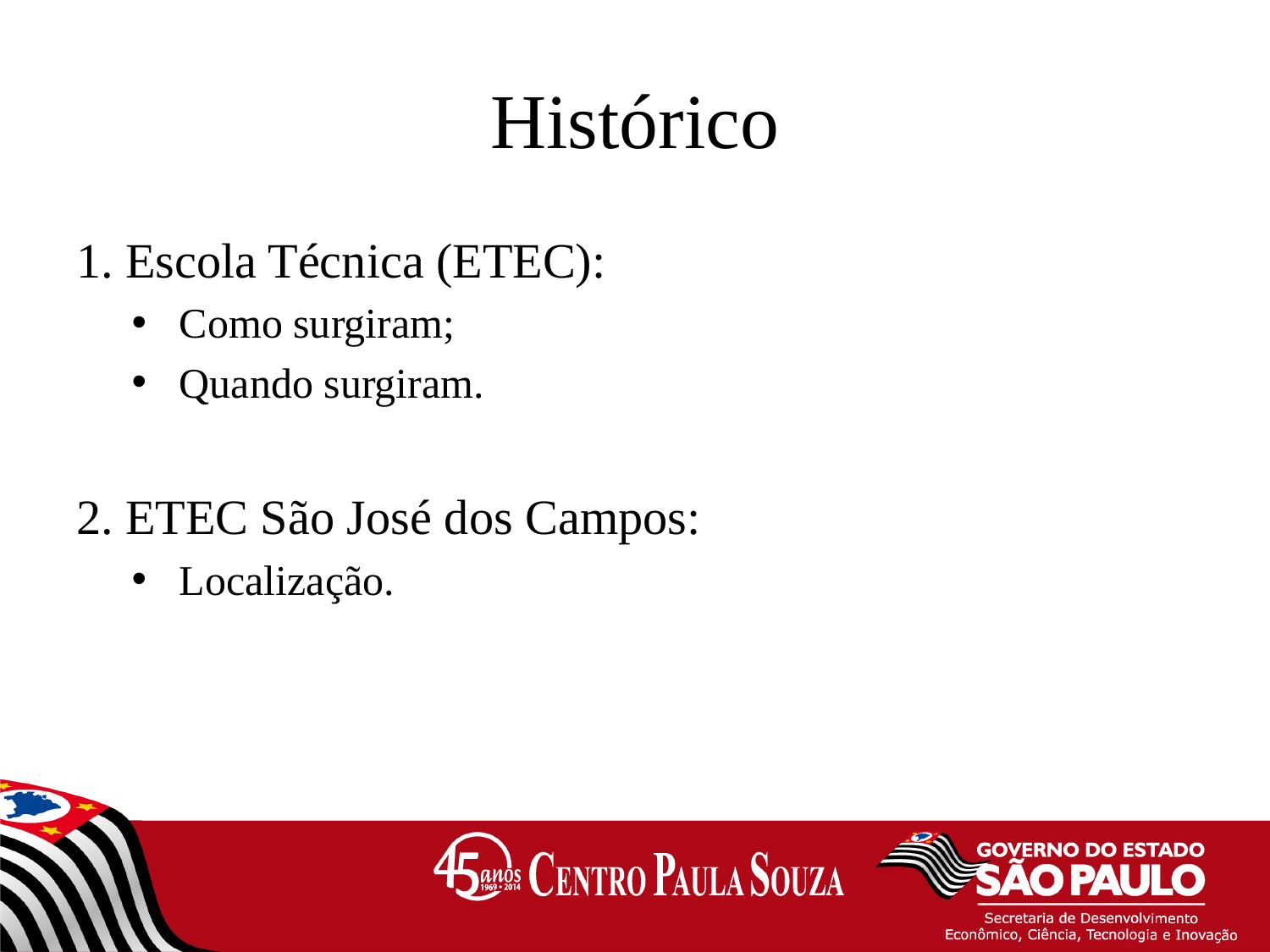

# Histórico
1. Escola Técnica (ETEC):
Como surgiram;
Quando surgiram.

2. ETEC São José dos Campos:
Localização.